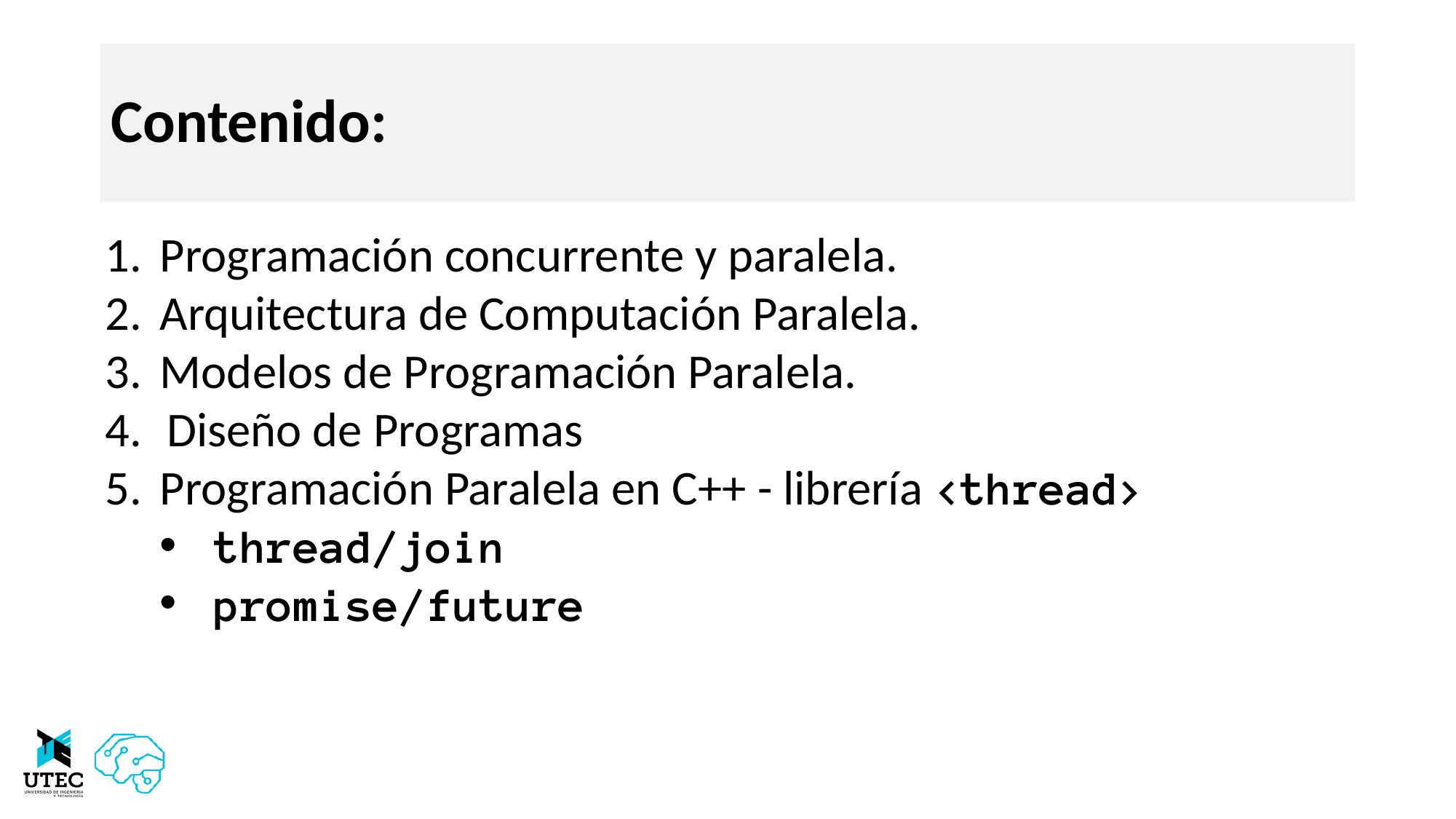

# Contenido:
Programación concurrente y paralela.
Arquitectura de Computación Paralela.
Modelos de Programación Paralela.
Diseño de Programas
Programación Paralela en C++ - librería <thread>
thread/join
promise/future